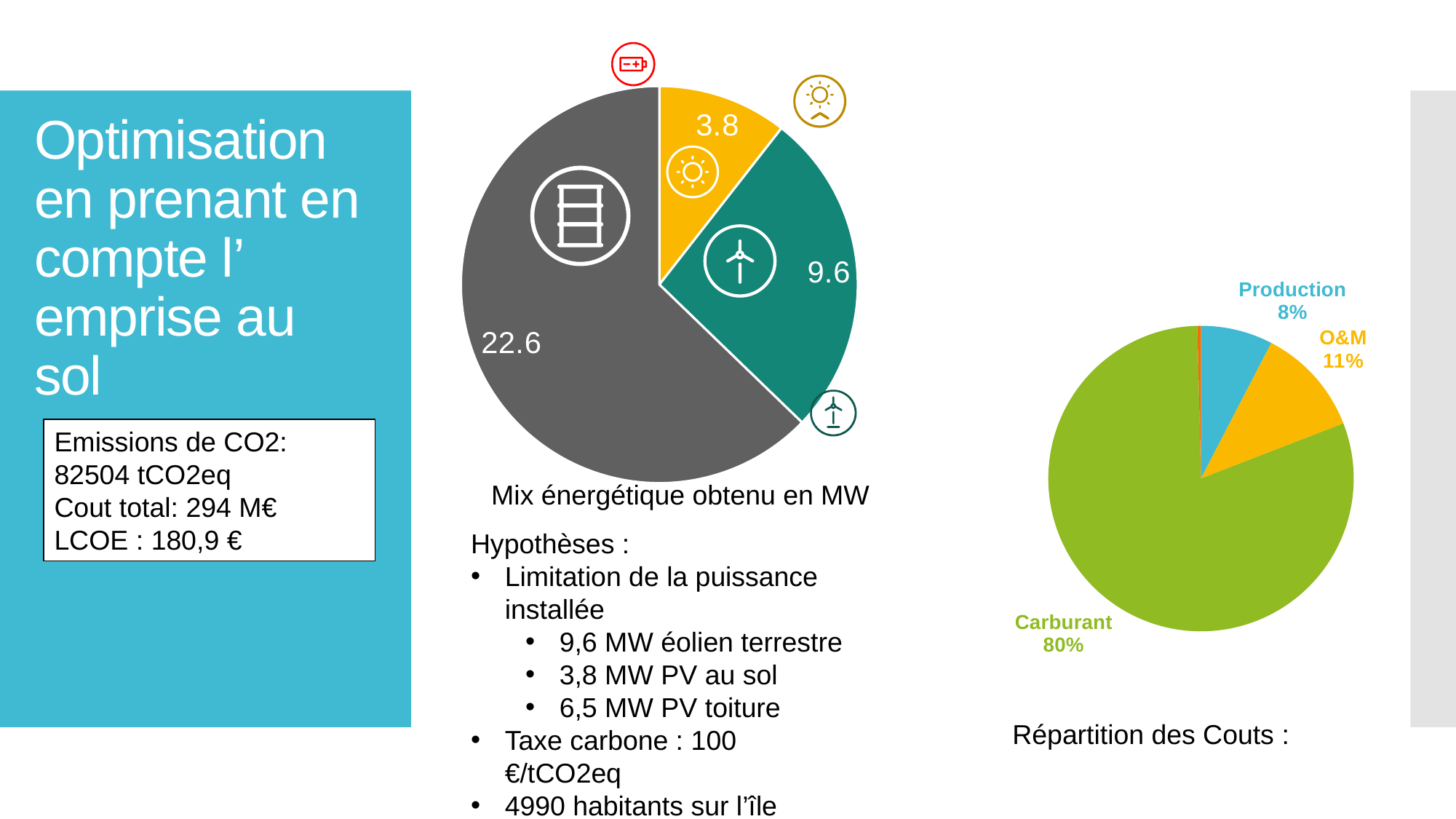

# Optimisation en prenant en compte l’ emprise au sol

### Chart

| Category | Mix |
|---|---|
| Solaire au sol | 3.8 |
| Solaire toiture | 0.0 |
| Éolien terrestre | 9.6 |
| Éolien off-shore | 0.0 |
| Diesel | 22.6 |
| Stockage | 0.0 |

Mix énergétique obtenu en MW

### Chart

| Category |  |
|---|---|
| Production | 22.3 |
| O&M | 33.642 |
| Carburant | 235.494 |
| Unserved energy | 1.1214 |
Emissions de CO2: 82504 tCO2eq
Cout total: 294 M€
LCOE : 180,9 €
Hypothèses :
Limitation de la puissance installée
9,6 MW éolien terrestre
3,8 MW PV au sol
6,5 MW PV toiture
Taxe carbone : 100 €/tCO2eq
4990 habitants sur l’île

Répartition des Couts :